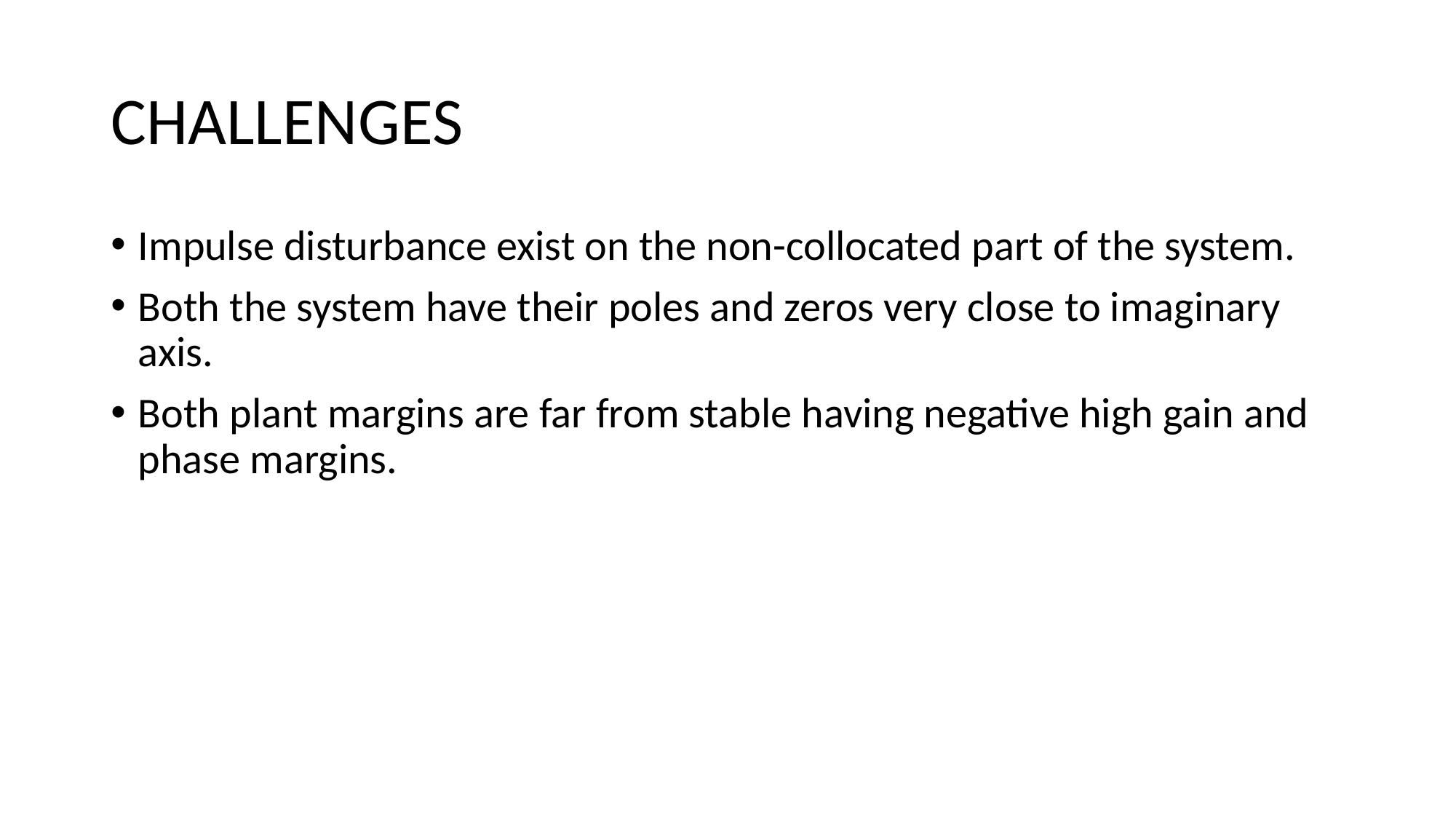

# CHALLENGES
Impulse disturbance exist on the non-collocated part of the system.
Both the system have their poles and zeros very close to imaginary axis.
Both plant margins are far from stable having negative high gain and phase margins.